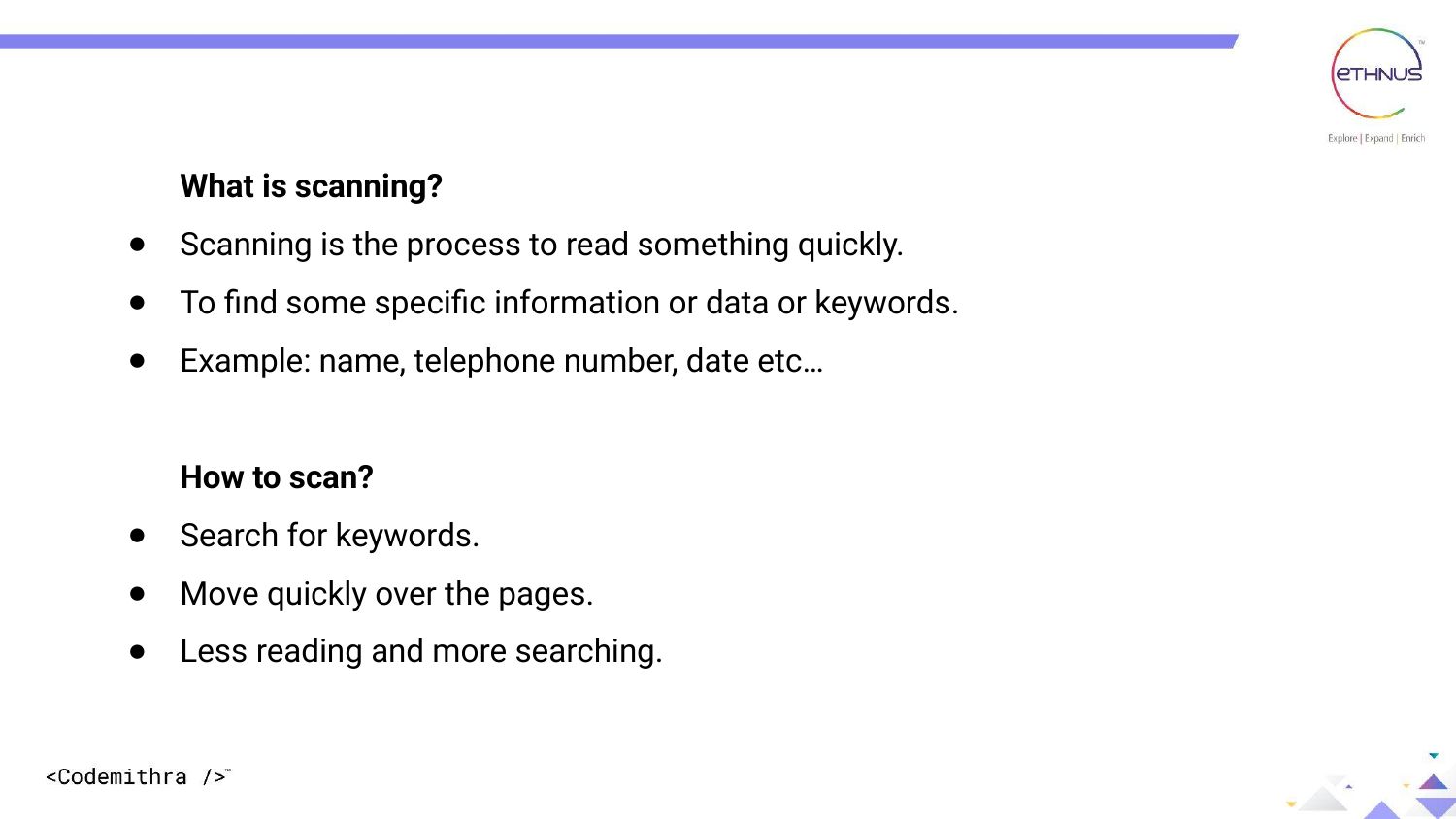

What is scanning?
Scanning is the process to read something quickly.
To find some specific information or data or keywords.
Example: name, telephone number, date etc…

How to scan?
Search for keywords.
Move quickly over the pages.
Less reading and more searching.